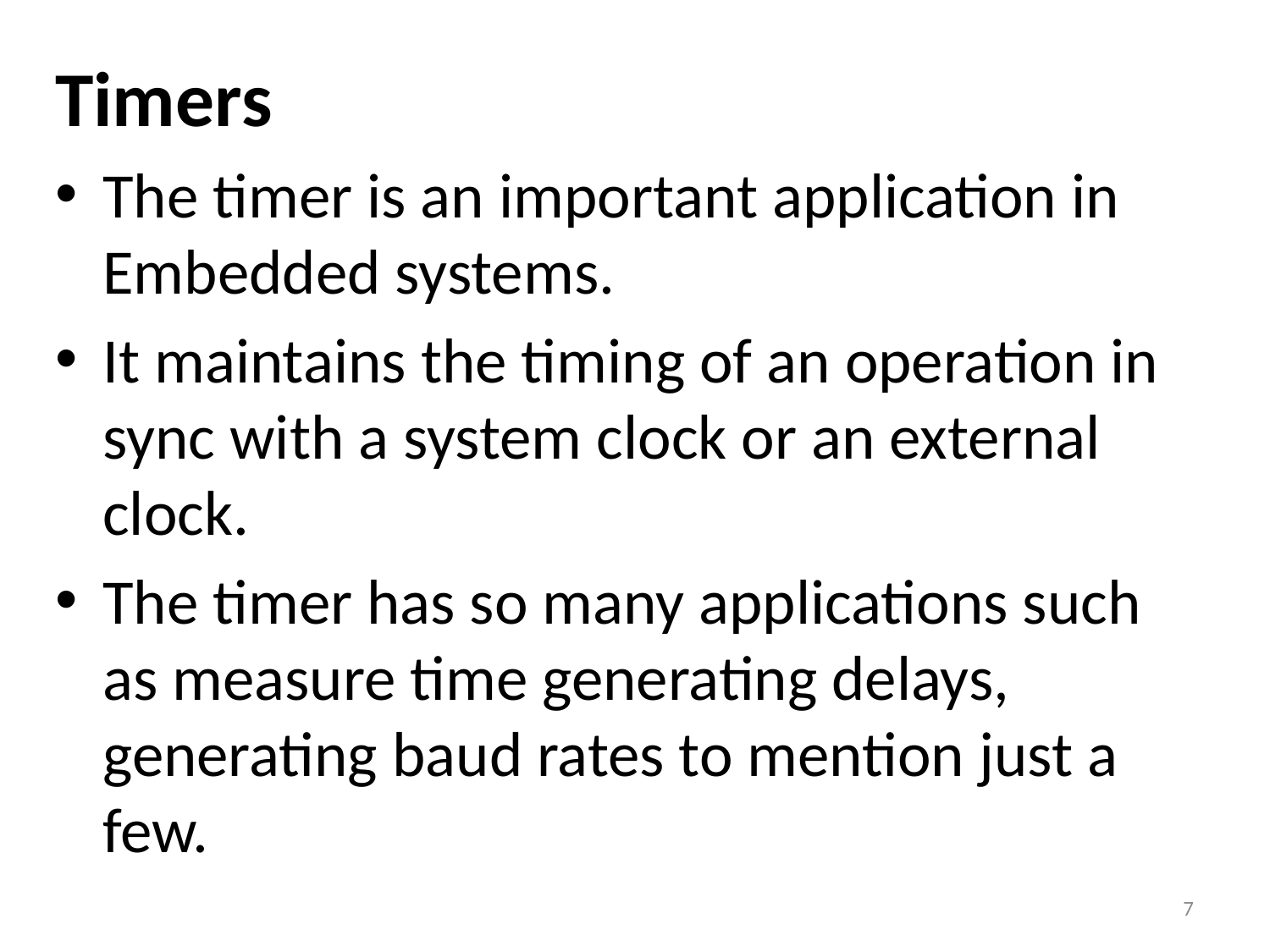

Timers
The timer is an important application in Embedded systems.
It maintains the timing of an operation in sync with a system clock or an external clock.
The timer has so many applications such as measure time generating delays, generating baud rates to mention just a few.
7